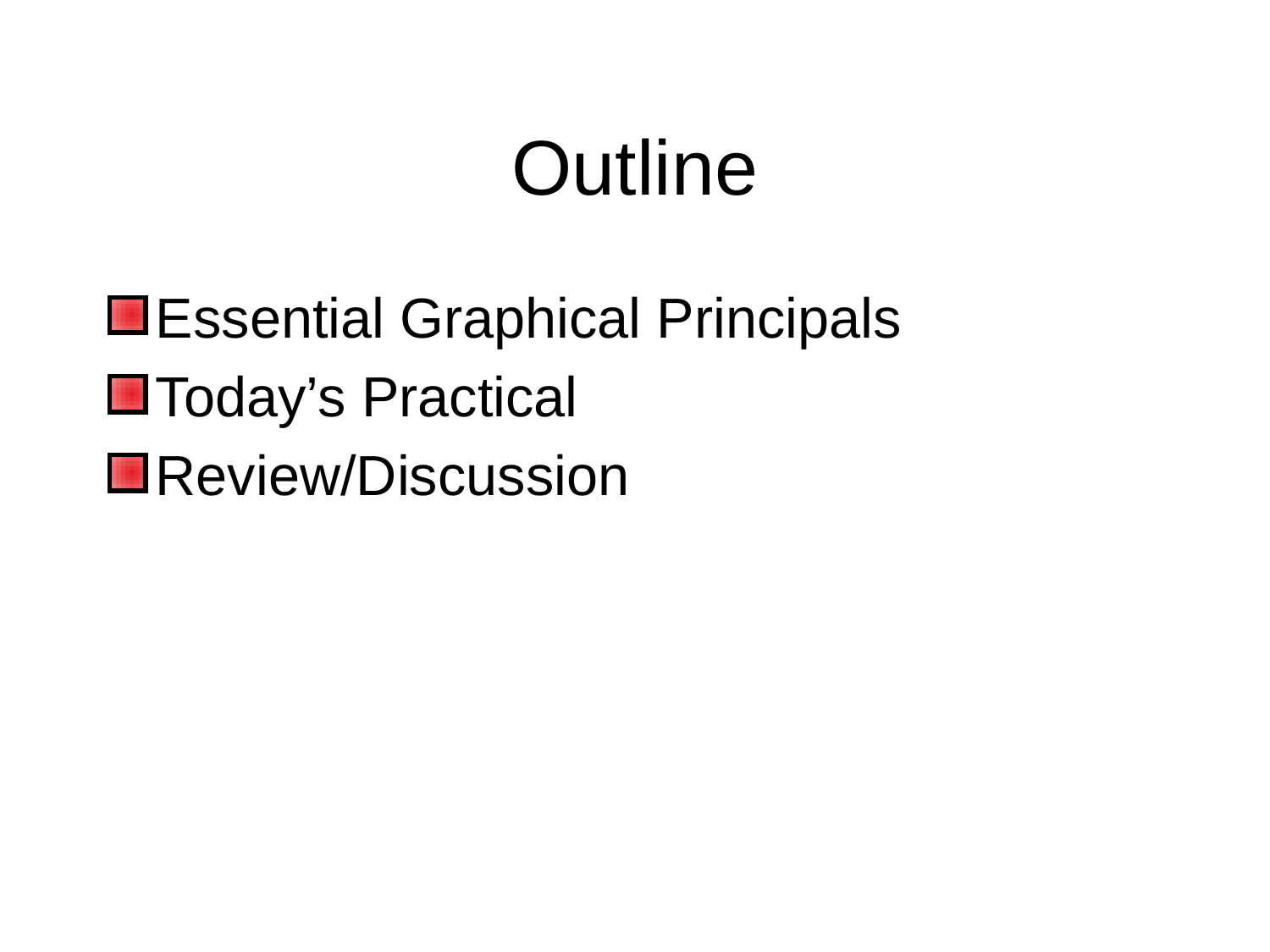

# Outline
Essential Graphical Principals
Today’s Practical
Review/Discussion